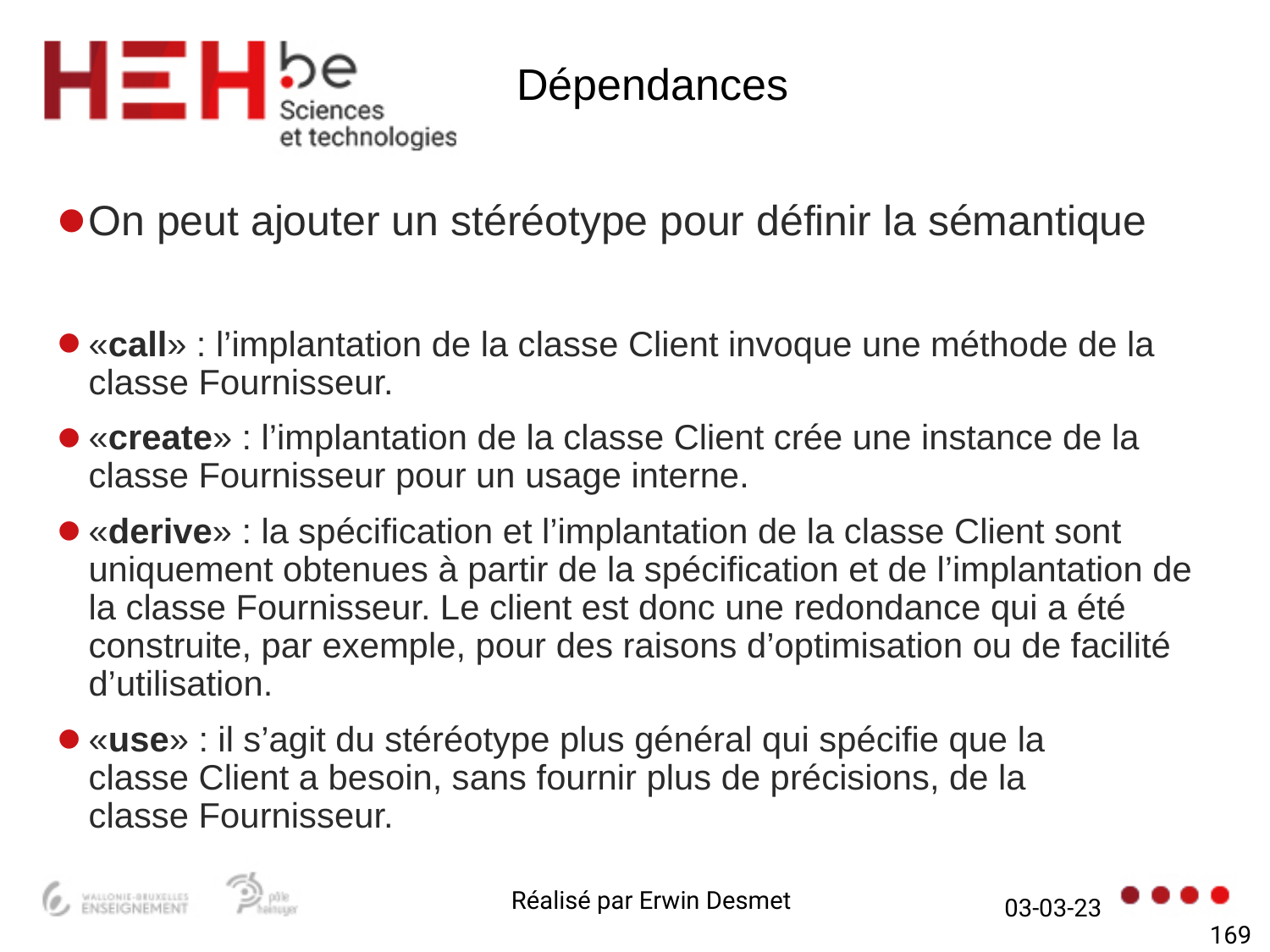

# Dépendances
On peut ajouter un stéréotype pour définir la sémantique

«call» : l’implantation de la classe Client invoque une méthode de la classe Fournisseur.
«create» : l’implantation de la classe Client crée une instance de la classe Fournisseur pour un usage interne.
«derive» : la spécification et l’implantation de la classe Client sont uniquement obtenues à partir de la spécification et de l’implantation de la classe Fournisseur. Le client est donc une redondance qui a été construite, par exemple, pour des raisons d’optimisation ou de facilité d’utilisation.
«use» : il s’agit du stéréotype plus général qui spécifie que la classe Client a besoin, sans fournir plus de précisions, de la classe Fournisseur.